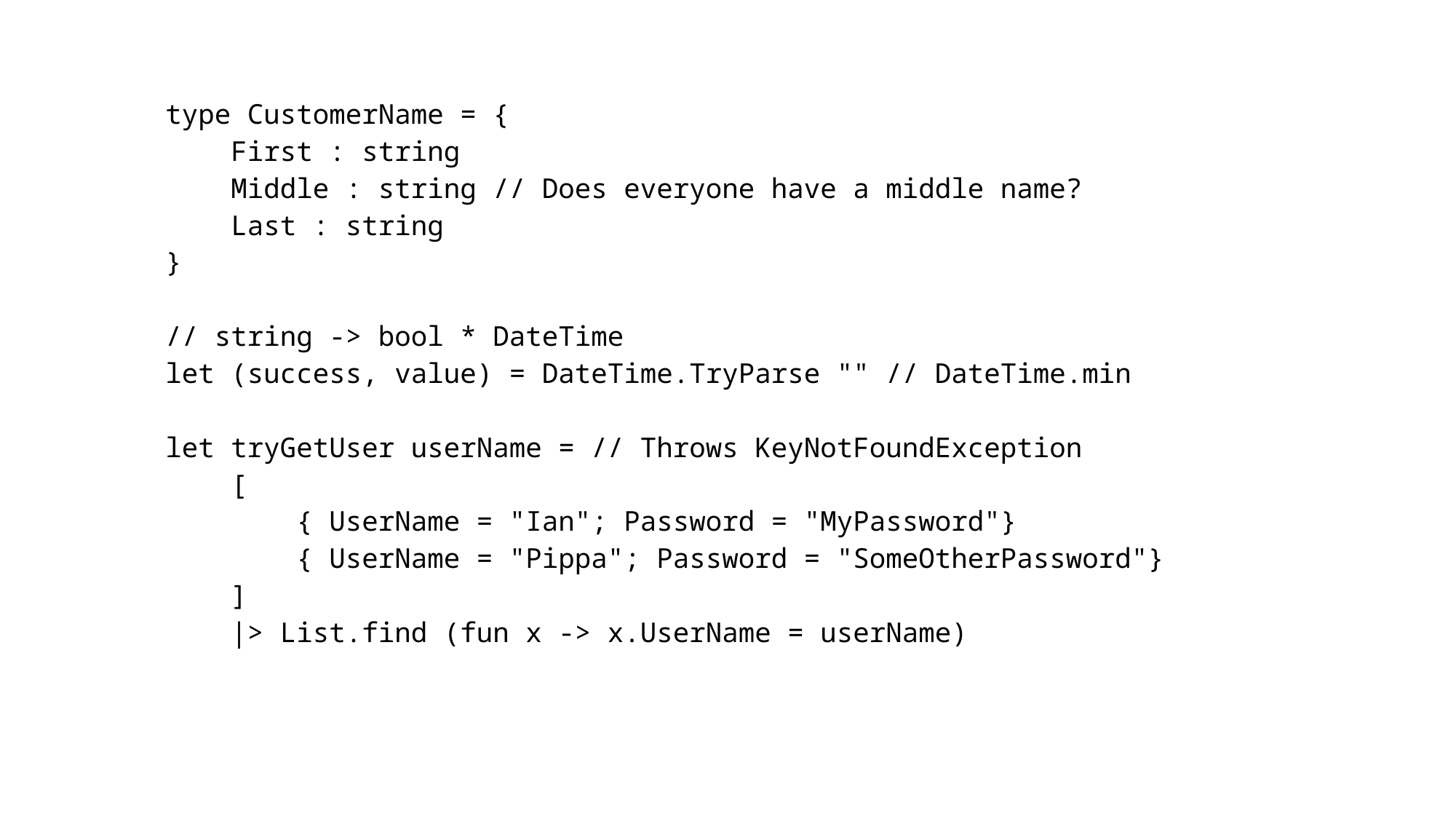

type CustomerName = {
    First : string
    Middle : string // Does everyone have a middle name?
    Last : string
}

// string -> bool * DateTime
let (success, value) = DateTime.TryParse "" // DateTime.min

let tryGetUser userName = // Throws KeyNotFoundException
    [
        { UserName = "Ian"; Password = "MyPassword"}
        { UserName = "Pippa"; Password = "SomeOtherPassword"}
    ]
    |> List.find (fun x -> x.UserName = userName)